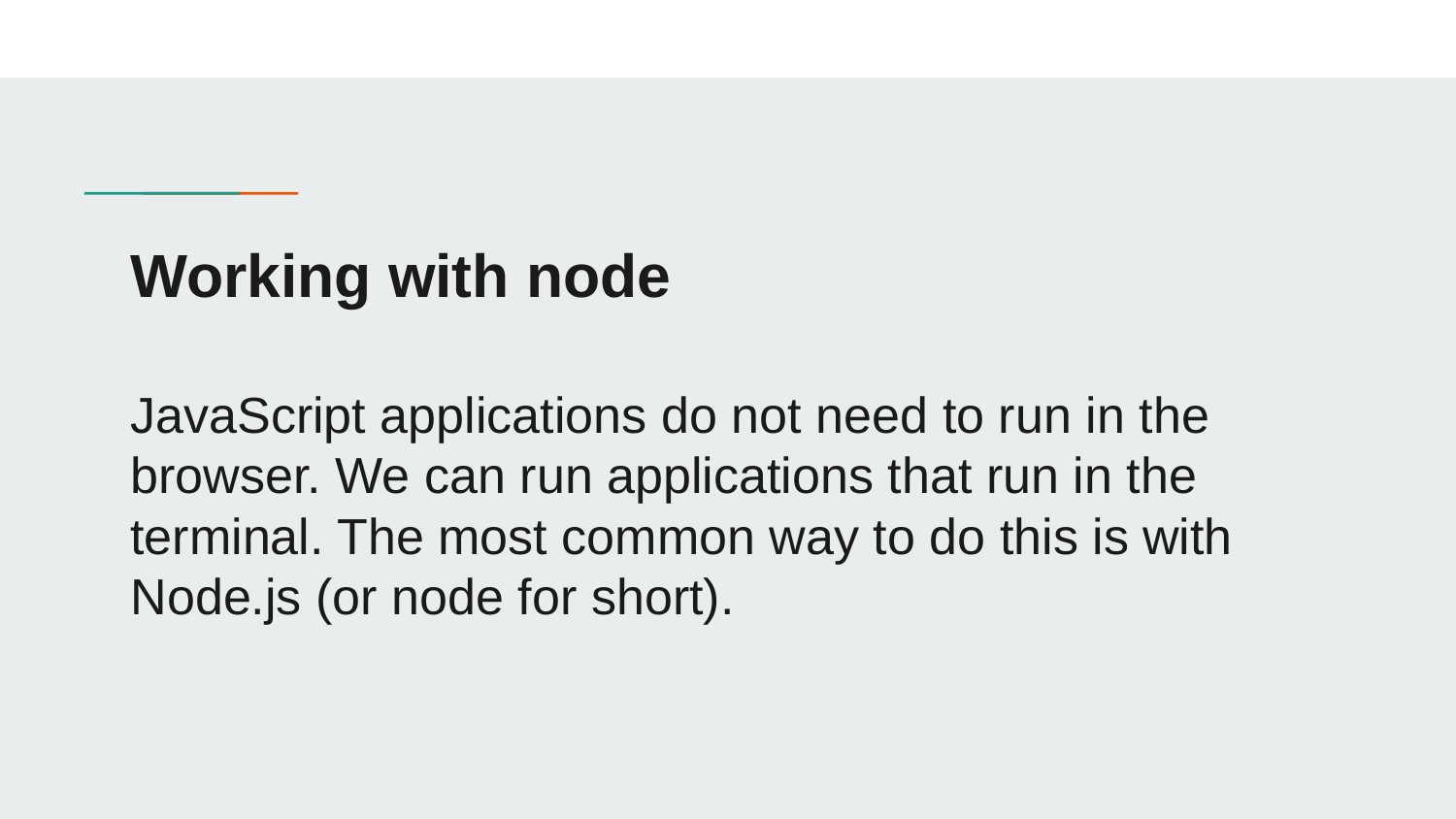

# Working with node

JavaScript applications do not need to run in the browser. We can run applications that run in the terminal. The most common way to do this is with Node.js (or node for short).